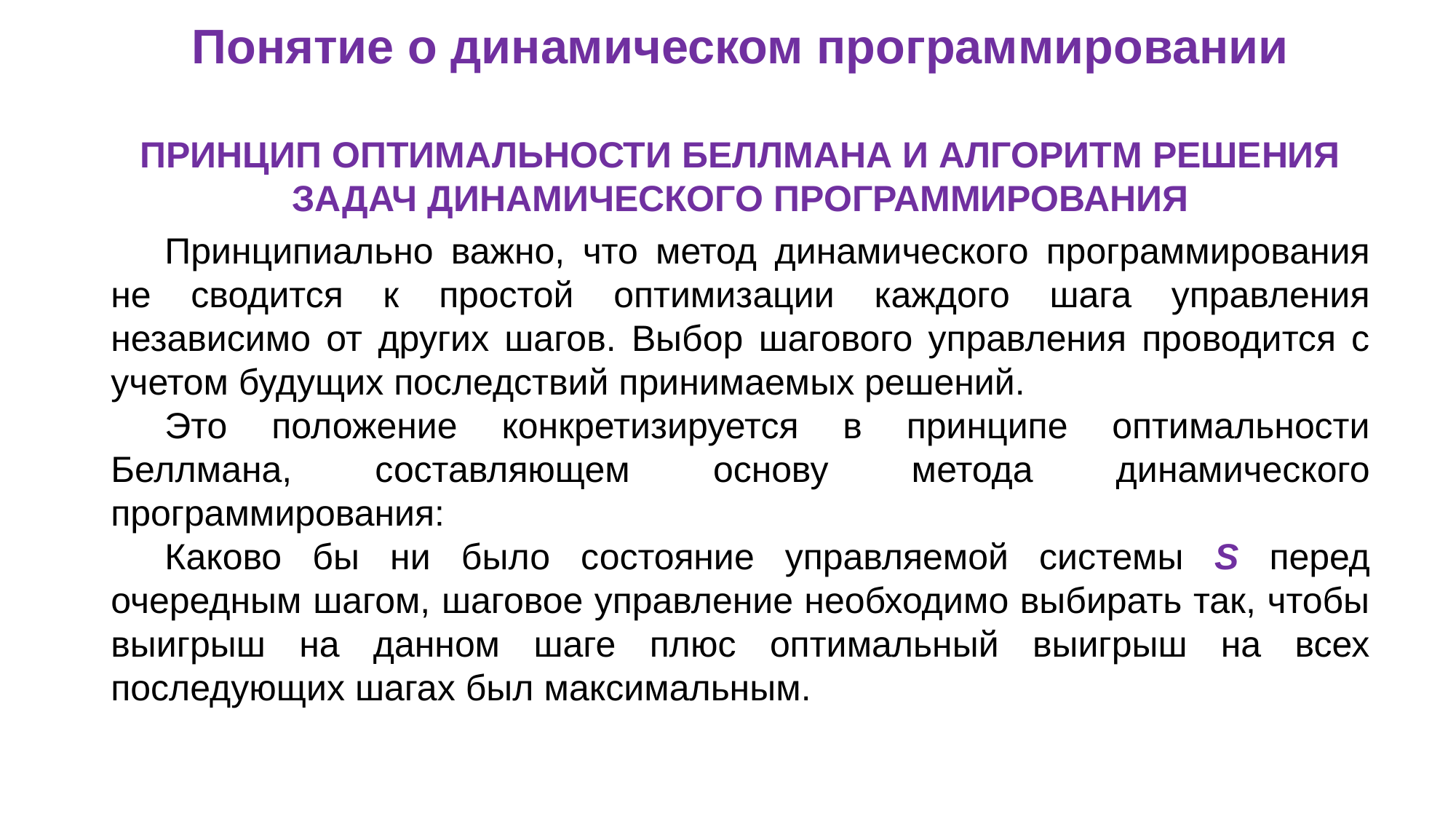

Понятие о динамическом программировании
Принцип оптимальности Беллмана и алгоритм решения задач динамического программирования
Принципиально важно, что метод динамического программирования не сводится к простой оптимизации каждого шага управления независимо от других шагов. Выбор шагового управления проводится с учетом будущих последствий принимаемых решений.
Это положение конкретизируется в принципе оптимальности Беллмана, составляющем основу метода динамического программирования:
Каково бы ни было состояние управляемой системы S перед очередным шагом, шаговое управление необходимо выбирать так, чтобы выигрыш на данном шаге плюс оптимальный выигрыш на всех последующих шагах был максимальным.